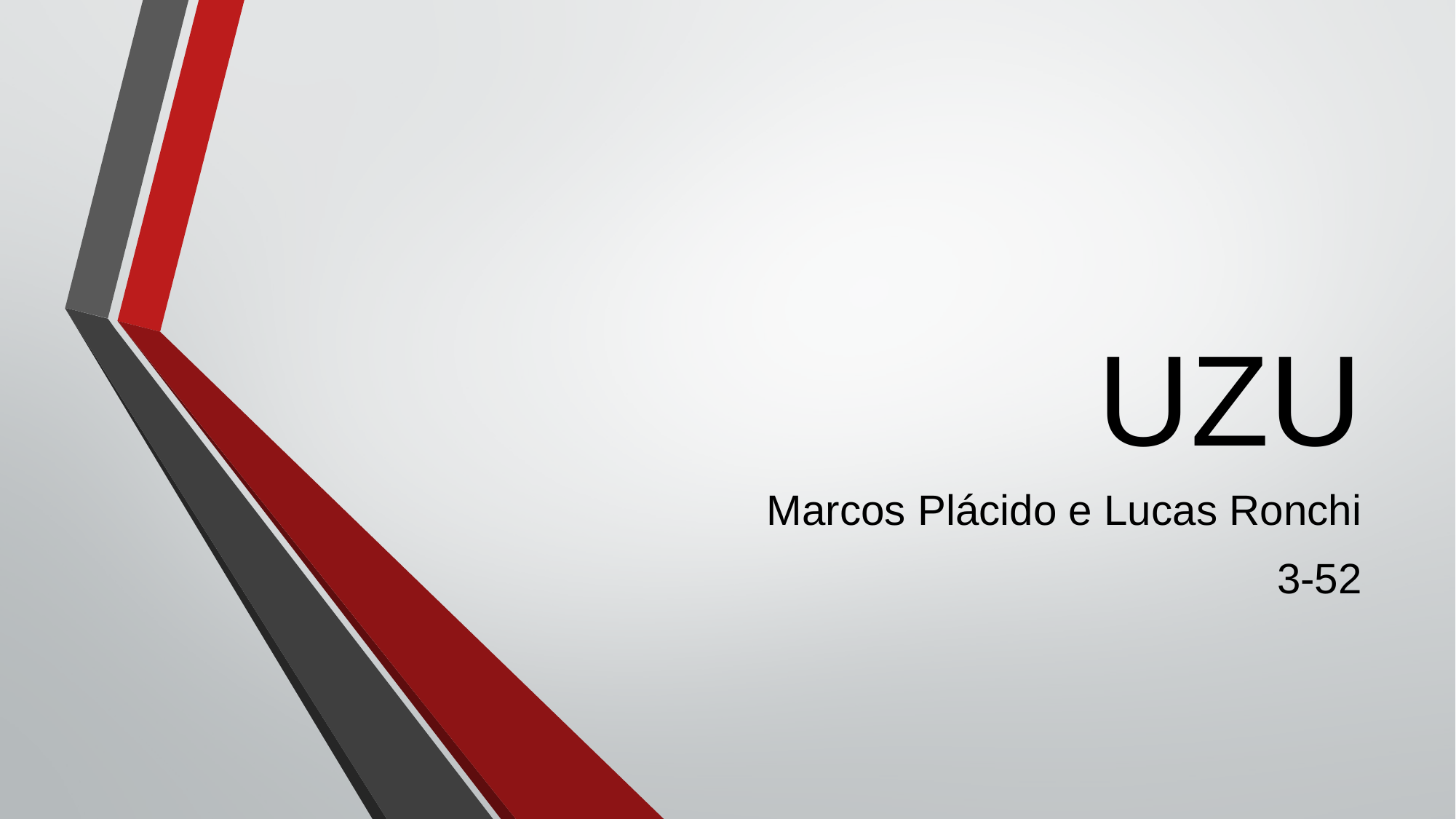

# UZU
Marcos Plácido e Lucas Ronchi
3-52